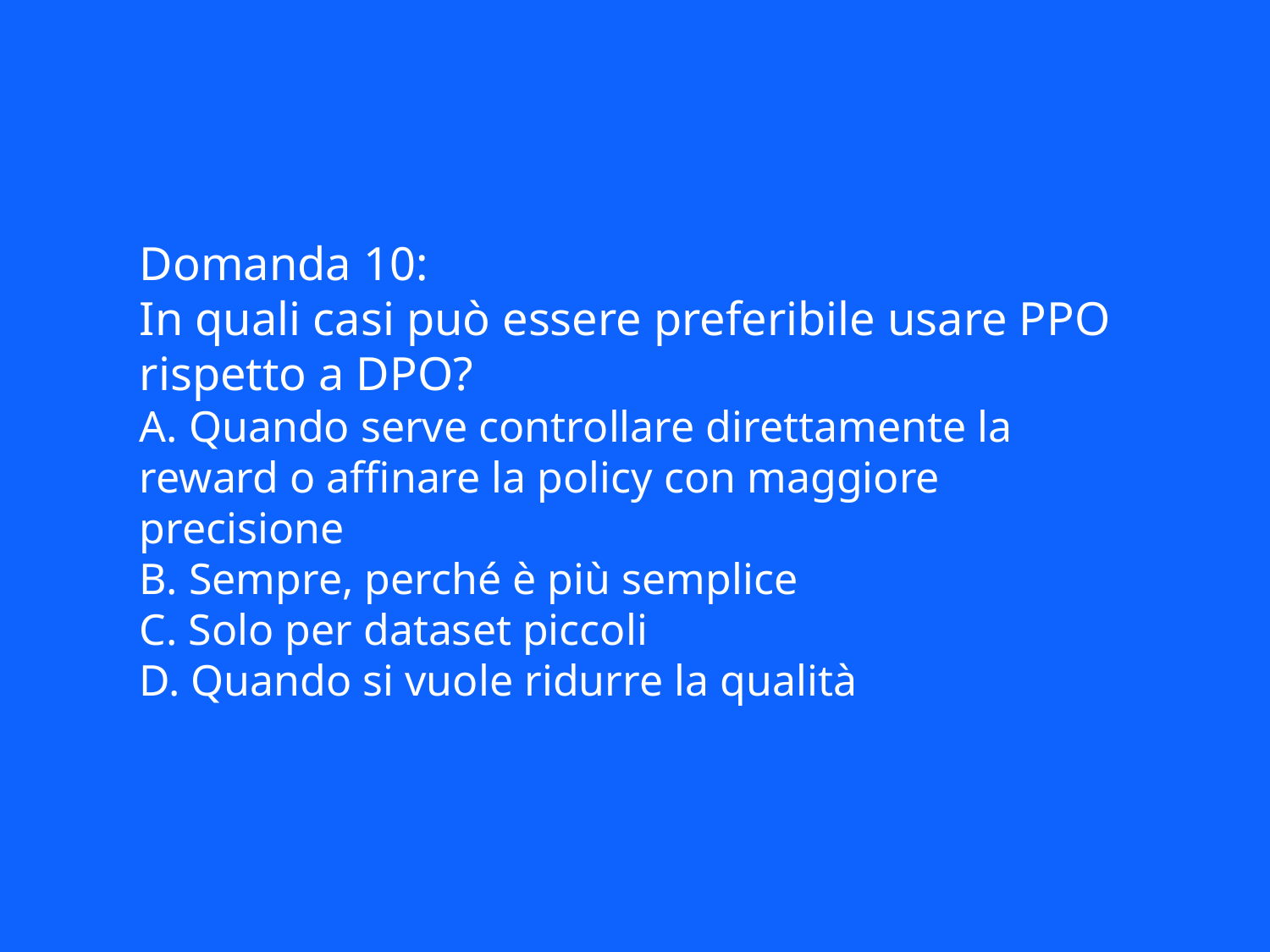

Domanda 10:
In quali casi può essere preferibile usare PPO rispetto a DPO?
A. Quando serve controllare direttamente la reward o affinare la policy con maggiore precisione
B. Sempre, perché è più semplice
C. Solo per dataset piccoli
D. Quando si vuole ridurre la qualità